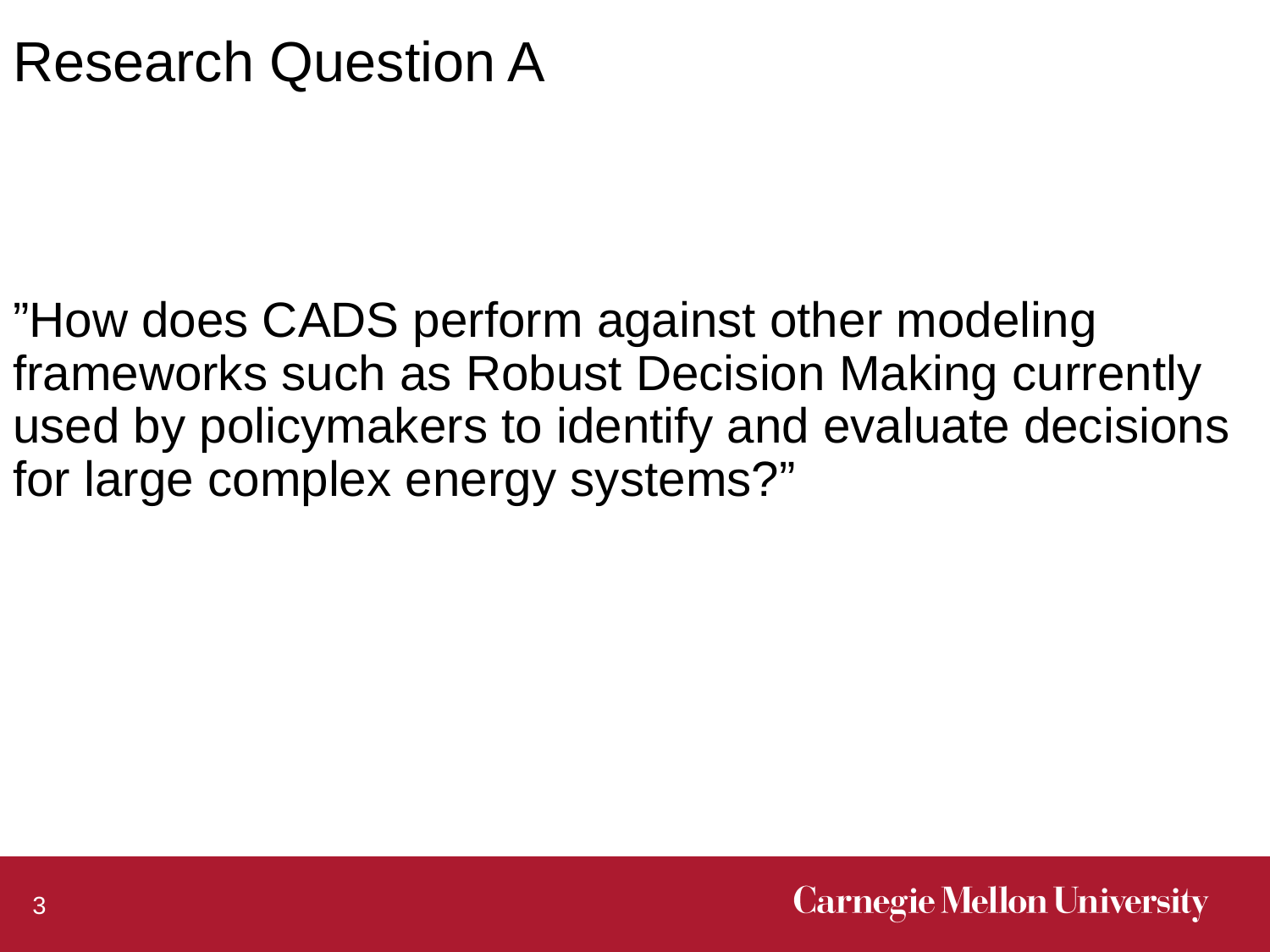

# Research Question A

”How does CADS perform against other modeling frameworks such as Robust Decision Making currently used by policymakers to identify and evaluate decisions for large complex energy systems?”

3